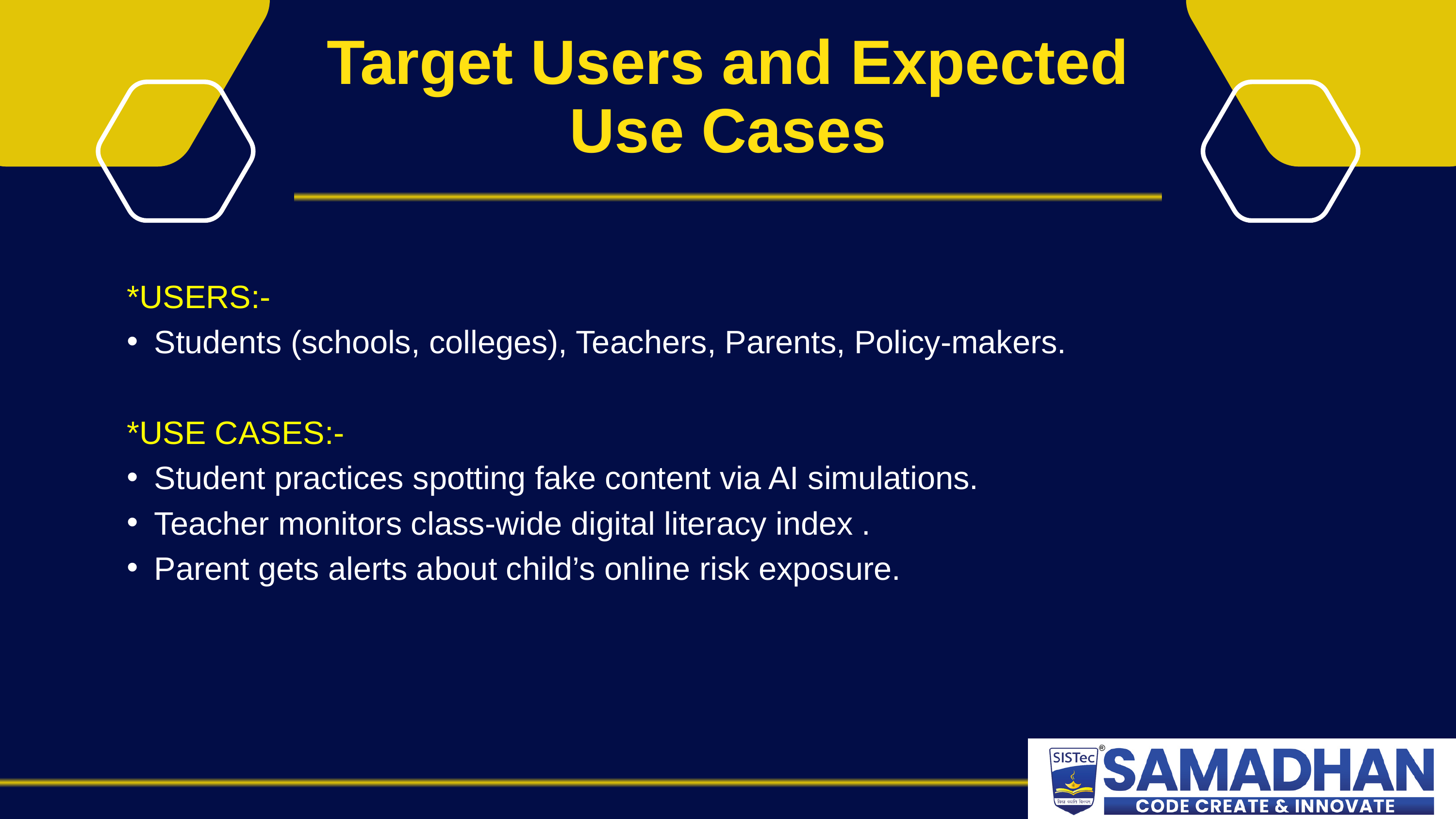

Target Users and Expected Use Cases

*USERS:-
Students (schools, colleges), Teachers, Parents, Policy-makers.

*USE CASES:-
Student practices spotting fake content via AI simulations.
Teacher monitors class-wide digital literacy index .
Parent gets alerts about child’s online risk exposure.